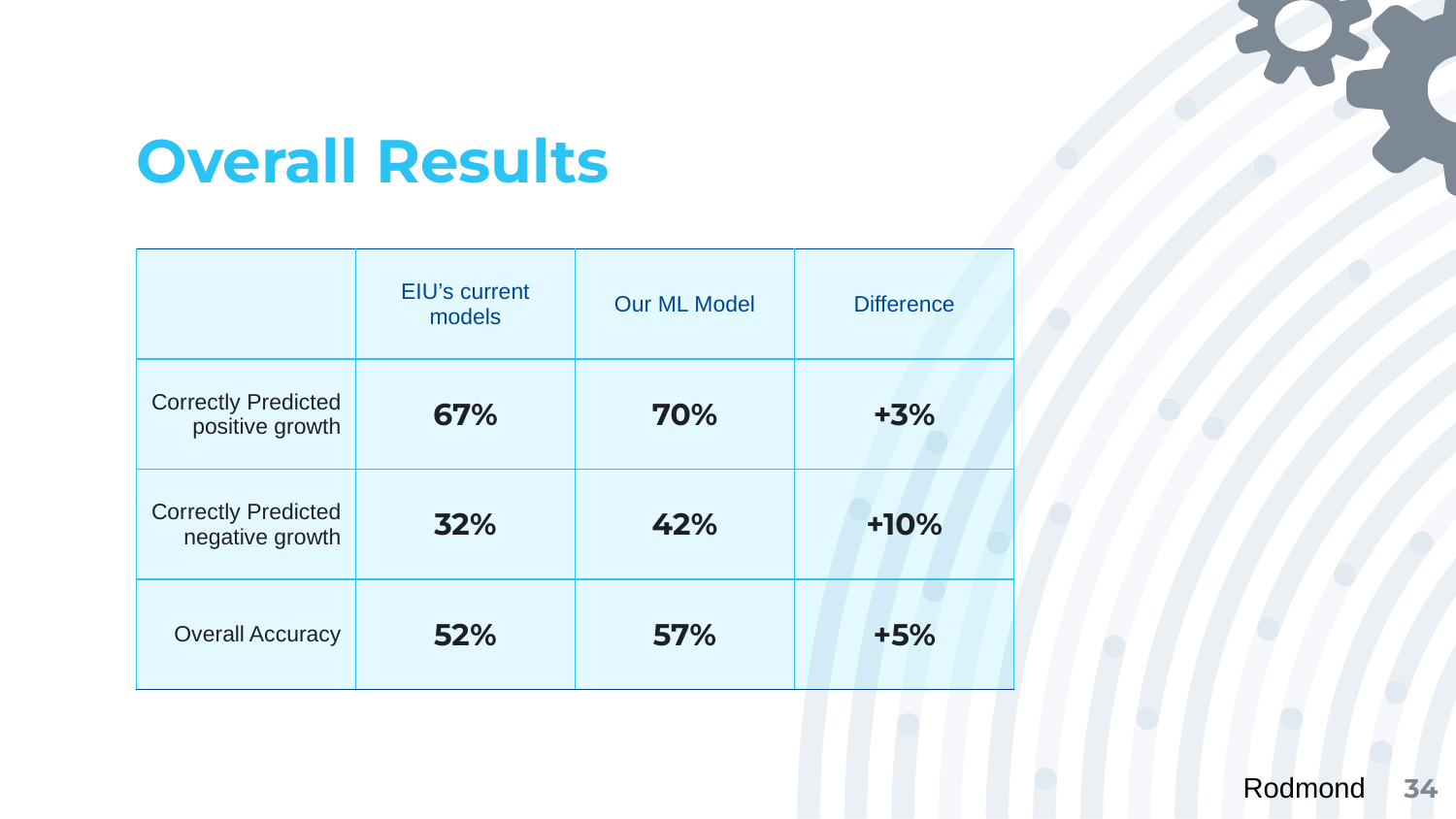

# Overall Results
|  | EIU’s current models | Our ML Model | Difference |
| --- | --- | --- | --- |
| Correctly Predicted positive growth | 67% | 70% | +3% |
| Correctly Predicted negative growth | 32% | 42% | +10% |
| Overall Accuracy | 52% | 57% | +5% |
Rodmond
34